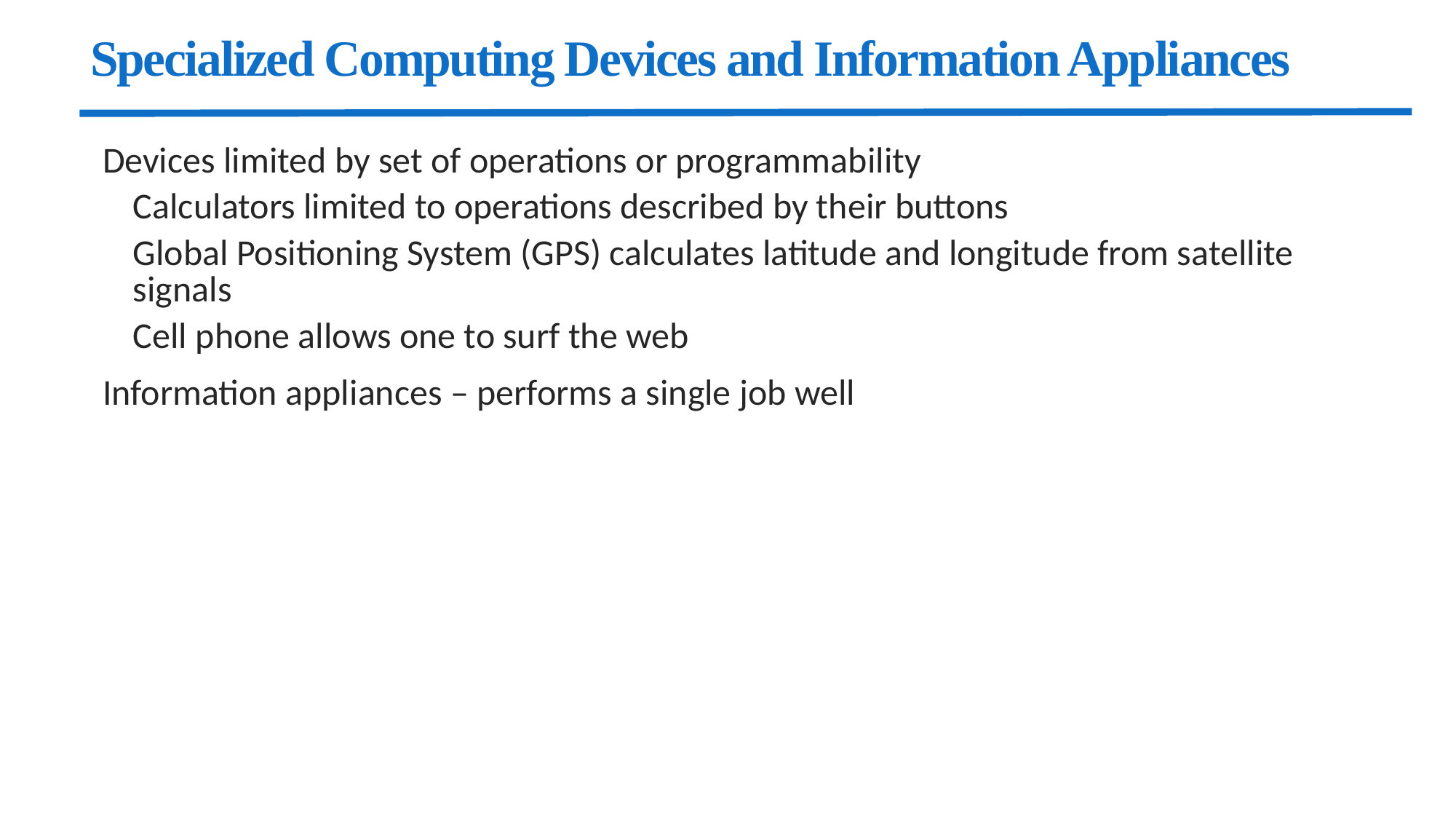

# Specialized Computing Devices and Information Appliances
Devices limited by set of operations or programmability
Calculators limited to operations described by their buttons
Global Positioning System (GPS) calculates latitude and longitude from satellite signals
Cell phone allows one to surf the web
Information appliances – performs a single job well